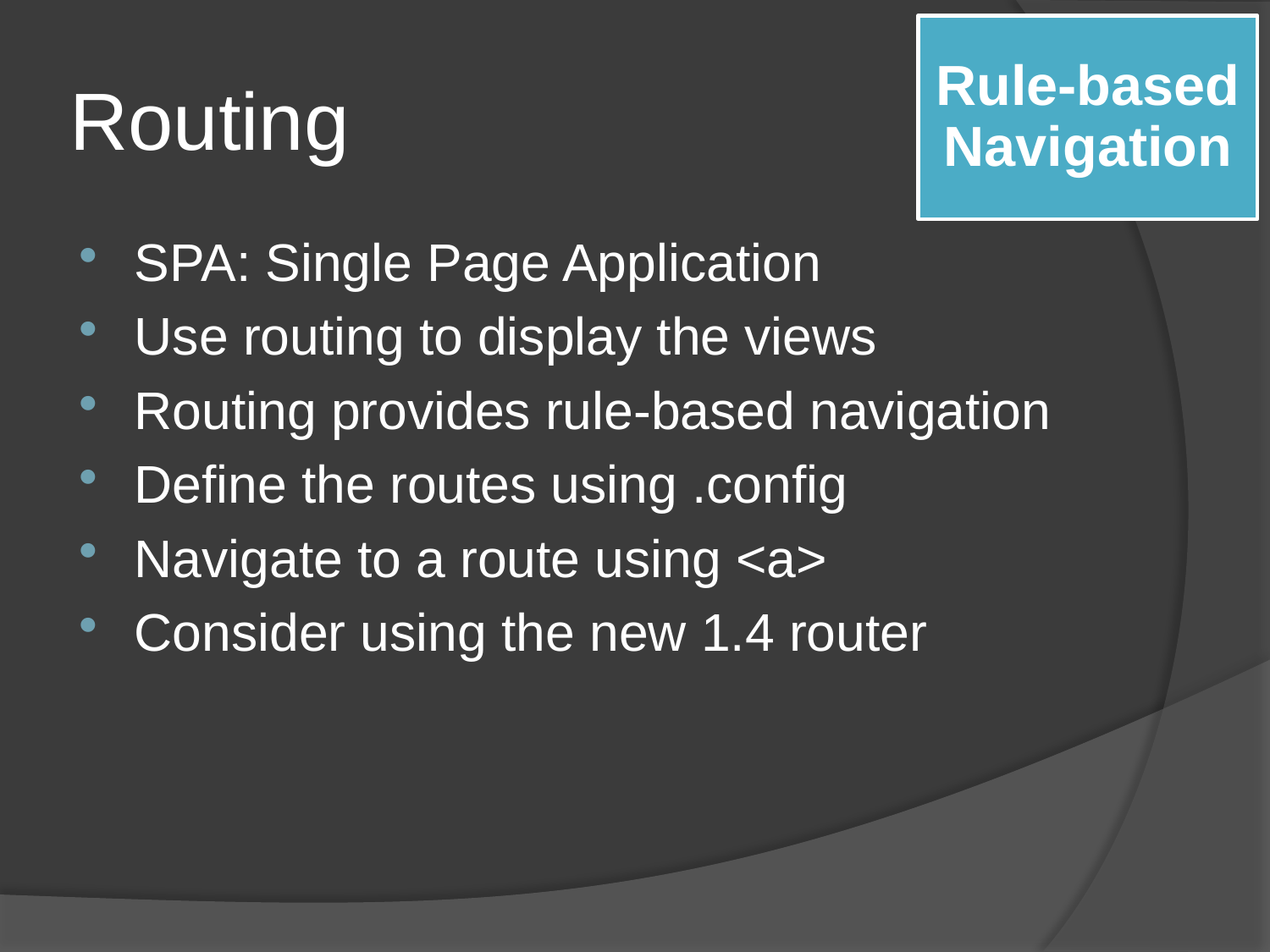

Rule-based Navigation
# Routing
SPA: Single Page Application
Use routing to display the views
Routing provides rule-based navigation
Define the routes using .config
Navigate to a route using <a>
Consider using the new 1.4 router